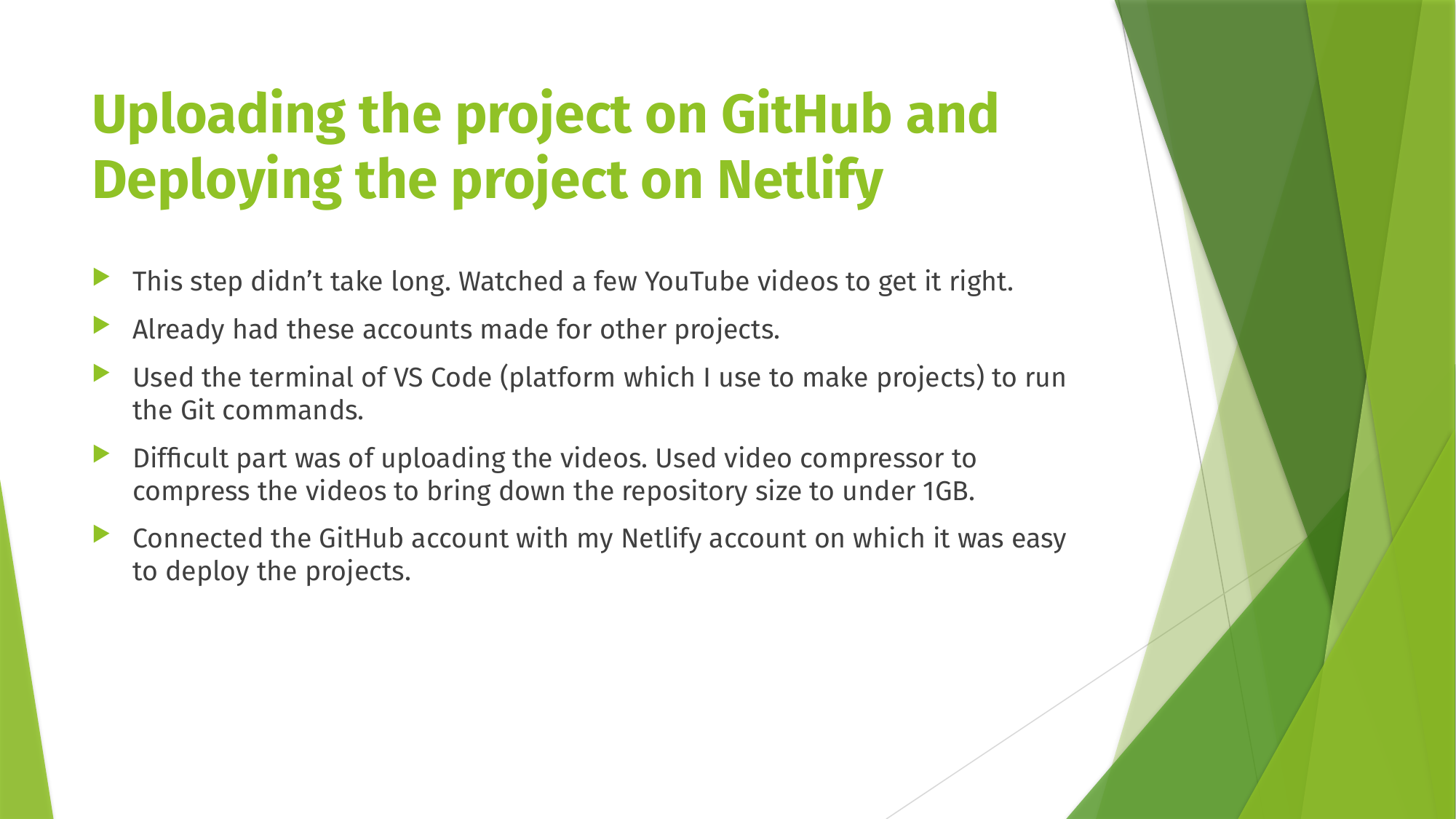

# Uploading the project on GitHub and Deploying the project on Netlify
This step didn’t take long. Watched a few YouTube videos to get it right.
Already had these accounts made for other projects.
Used the terminal of VS Code (platform which I use to make projects) to run the Git commands.
Difficult part was of uploading the videos. Used video compressor to compress the videos to bring down the repository size to under 1GB.
Connected the GitHub account with my Netlify account on which it was easy to deploy the projects.